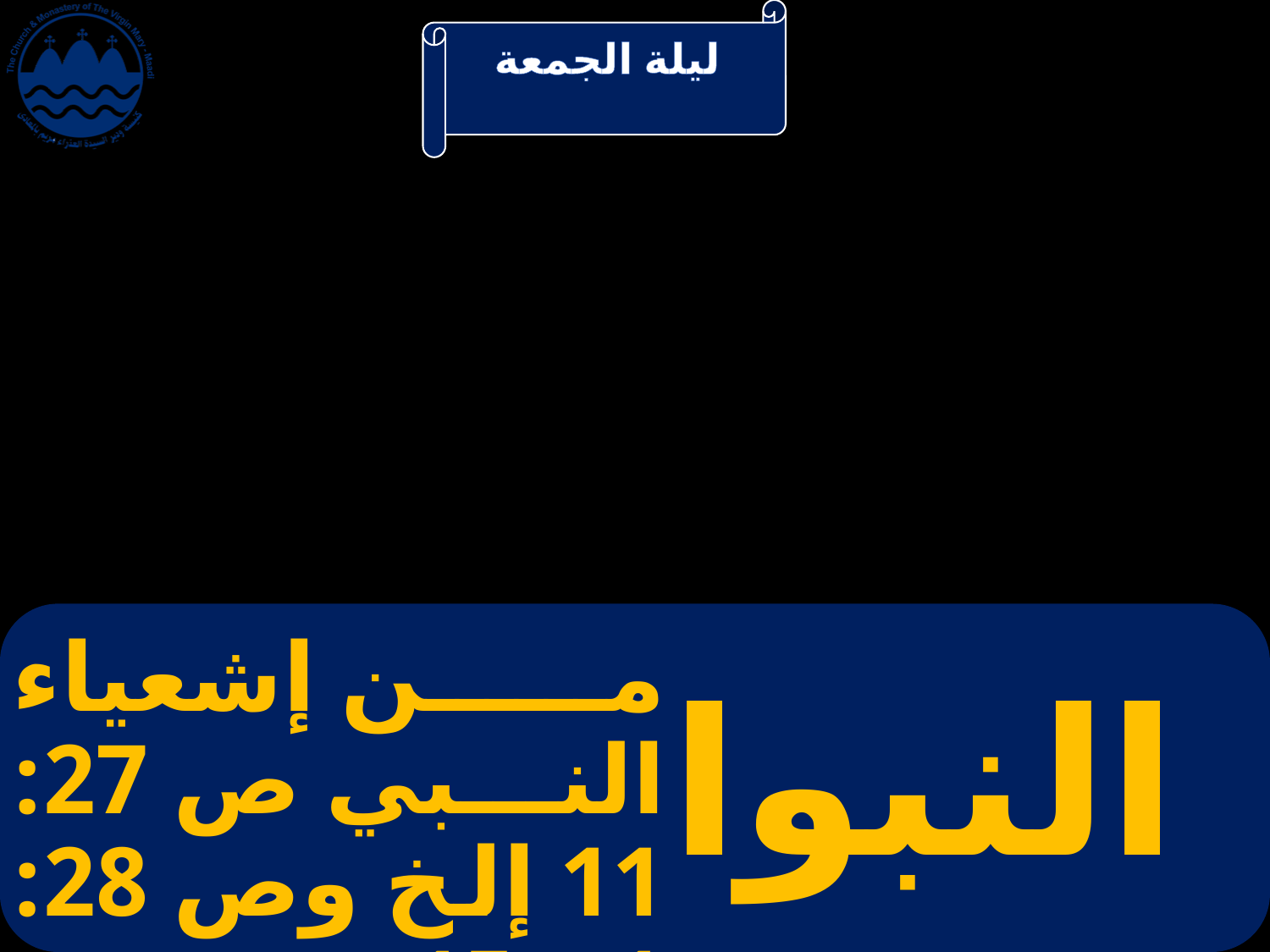

# من إشعياء النبي ص 27: 11 إلخ وص 28: 1 – 15